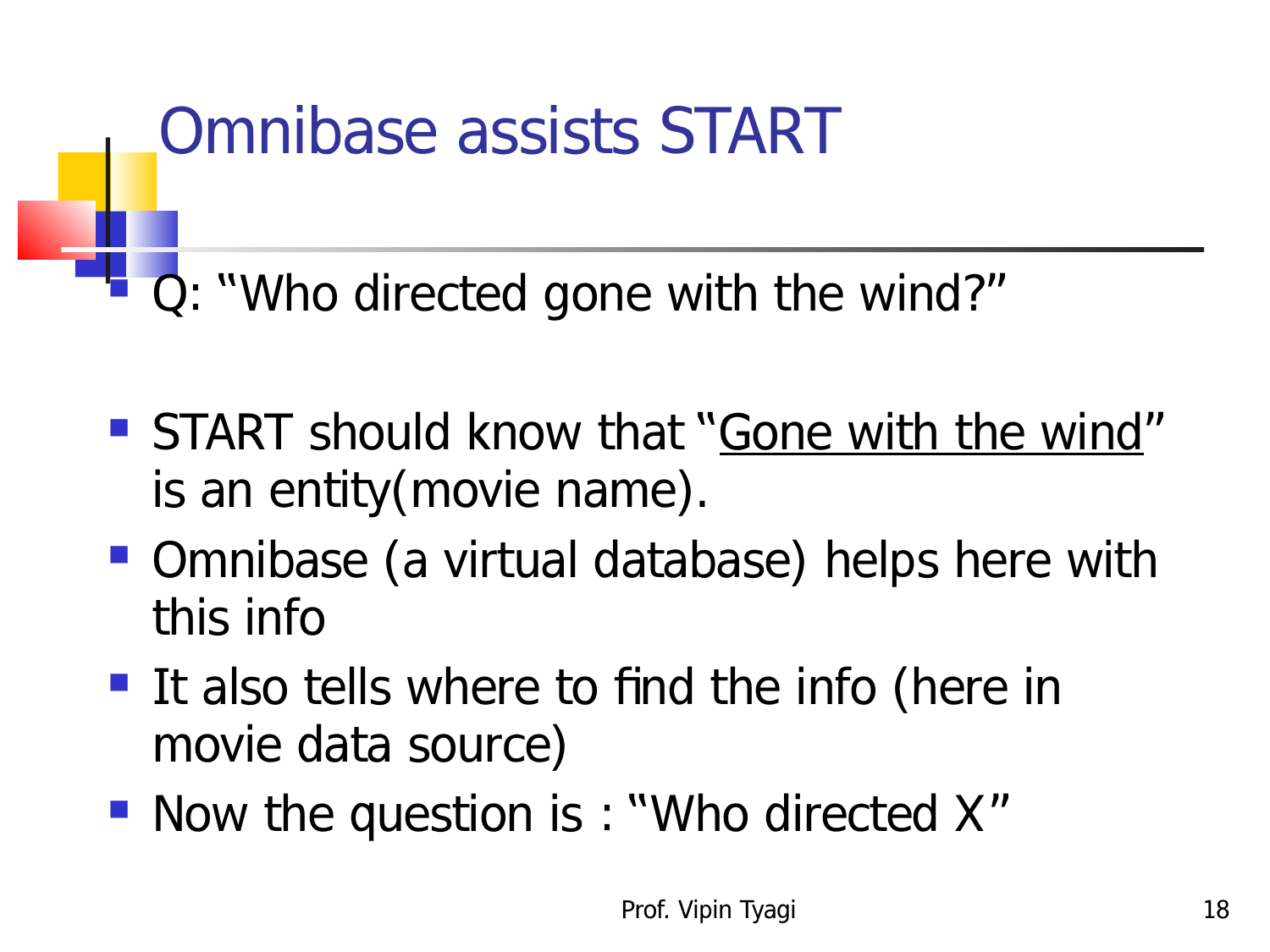

Omnibase assists START
Q: “Who directed gone with the wind?”

START should know that “Gone with the wind” is an entity(movie name).
Omnibase (a virtual database) helps here with this info
It also tells where to find the info (here in movie data source)‏
Now the question is : “Who directed X”
Prof. Vipin Tyagi
18